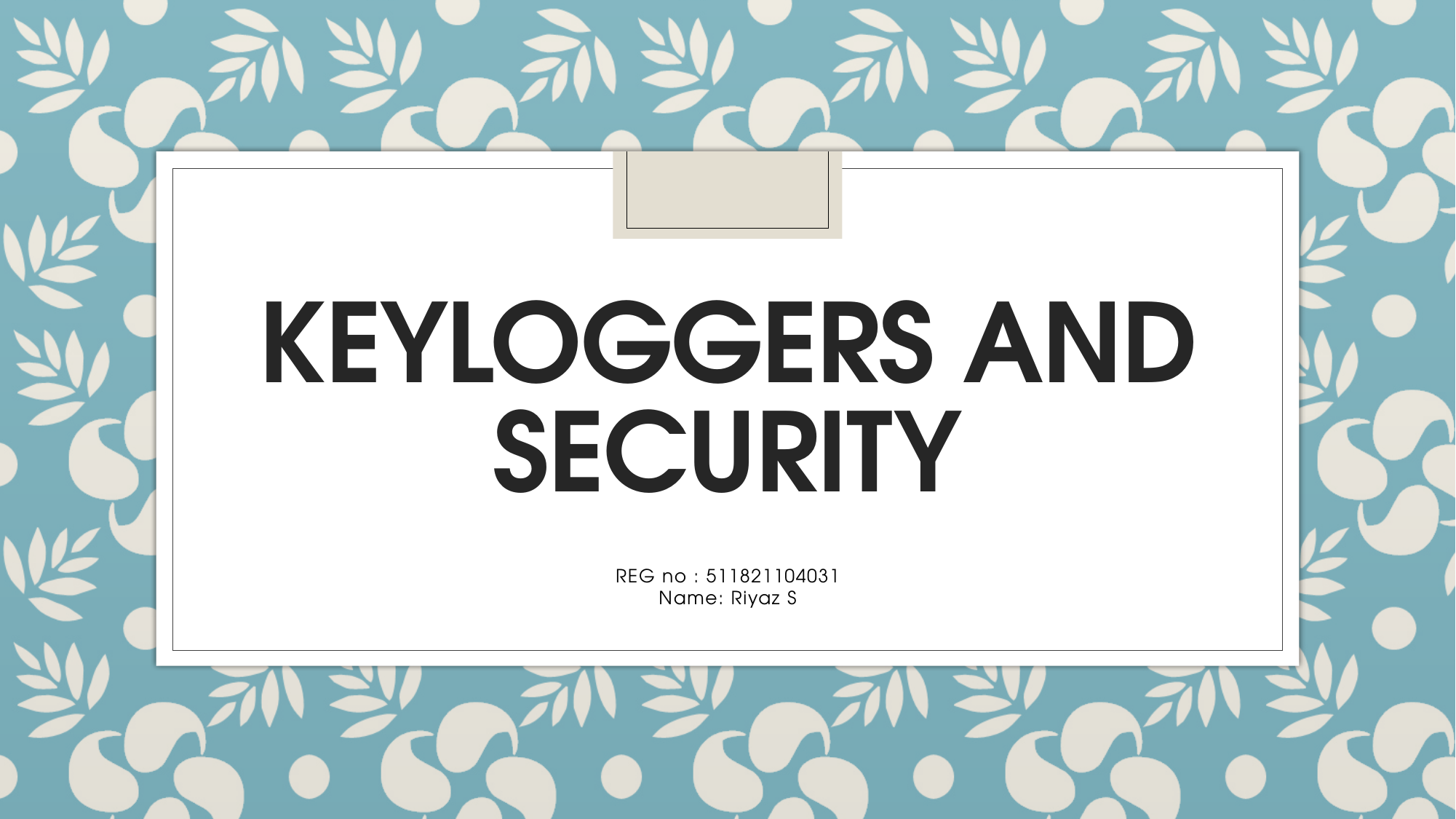

# KEYLOGGERS AND SECURITY
REG no : 511821104031
Name: Riyaz S